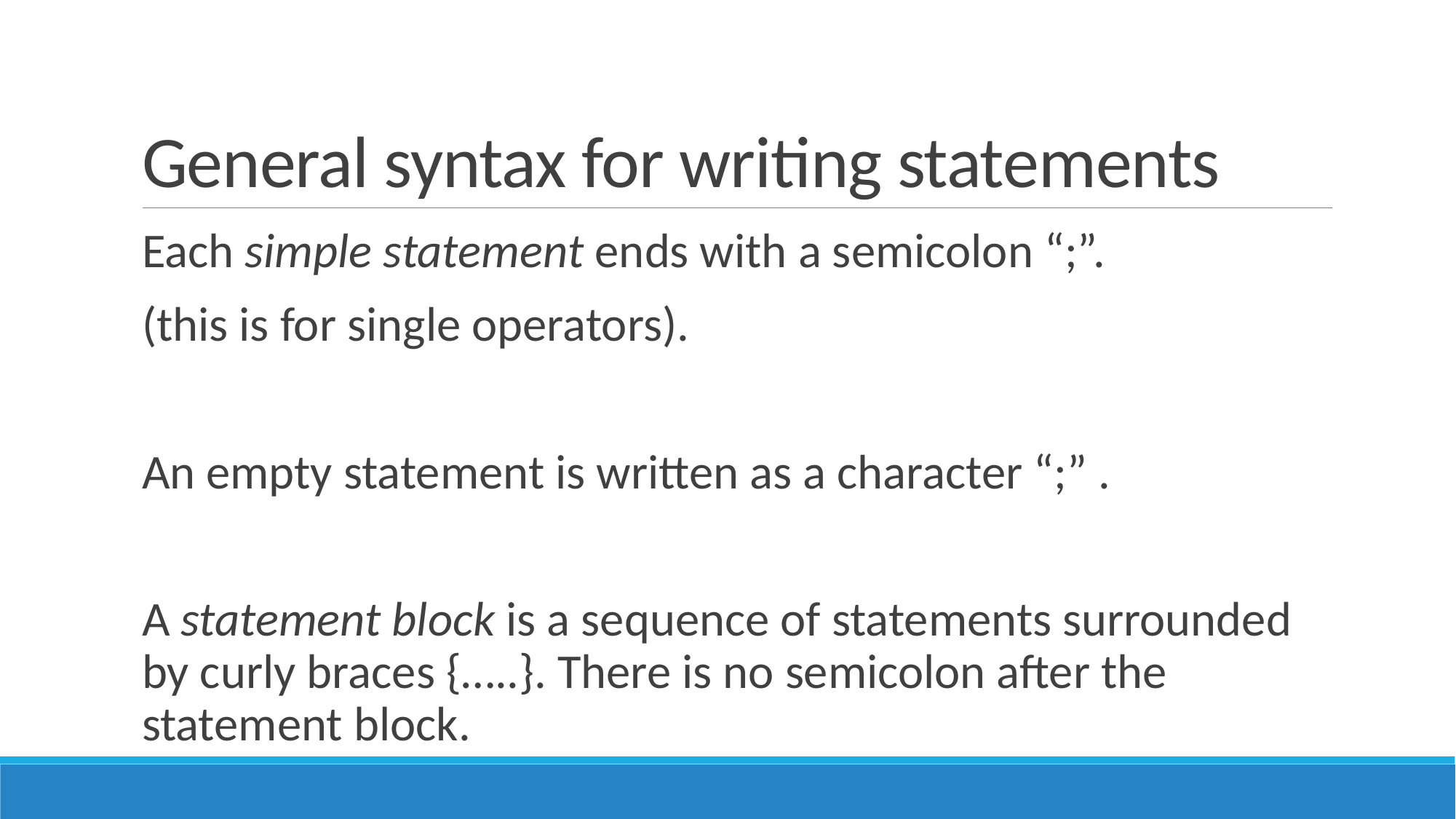

# General syntax for writing statements
Each simple statement ends with a semicolon “;”.
(this is for single operators).

An empty statement is written as a character “;” .

A statement block is a sequence of statements surrounded by curly braces {…..}. There is no semicolon after the statement block.